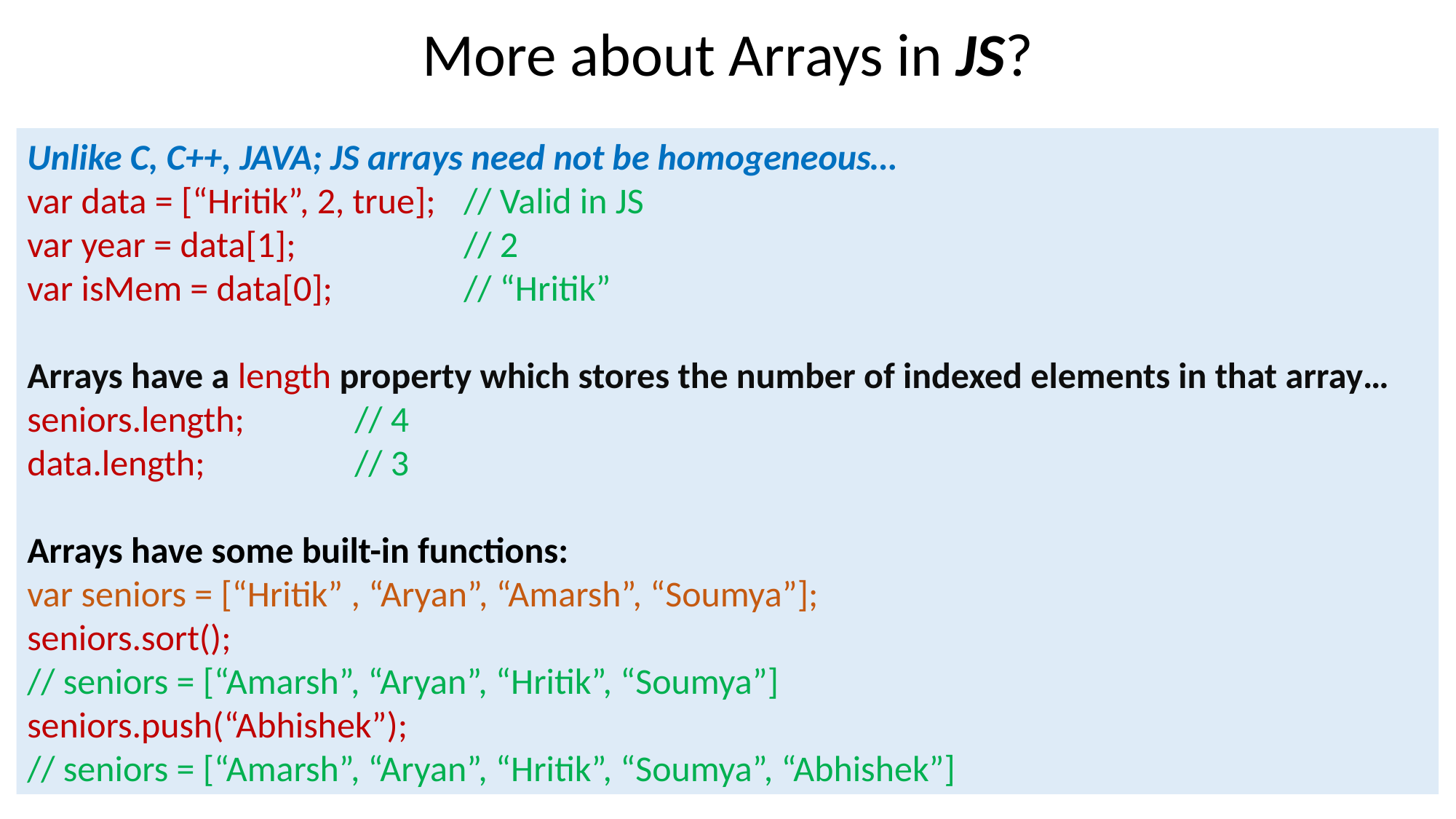

More about Arrays in JS?
Unlike C, C++, JAVA; JS arrays need not be homogeneous…
var data = [“Hritik”, 2, true]; 	// Valid in JS
var year = data[1];		// 2
var isMem = data[0];		// “Hritik”

Arrays have a length property which stores the number of indexed elements in that array…
seniors.length;		// 4
data.length;		// 3

Arrays have some built-in functions:
var seniors = [“Hritik” , “Aryan”, “Amarsh”, “Soumya”];
seniors.sort();
// seniors = [“Amarsh”, “Aryan”, “Hritik”, “Soumya”]
seniors.push(“Abhishek”);
// seniors = [“Amarsh”, “Aryan”, “Hritik”, “Soumya”, “Abhishek”]